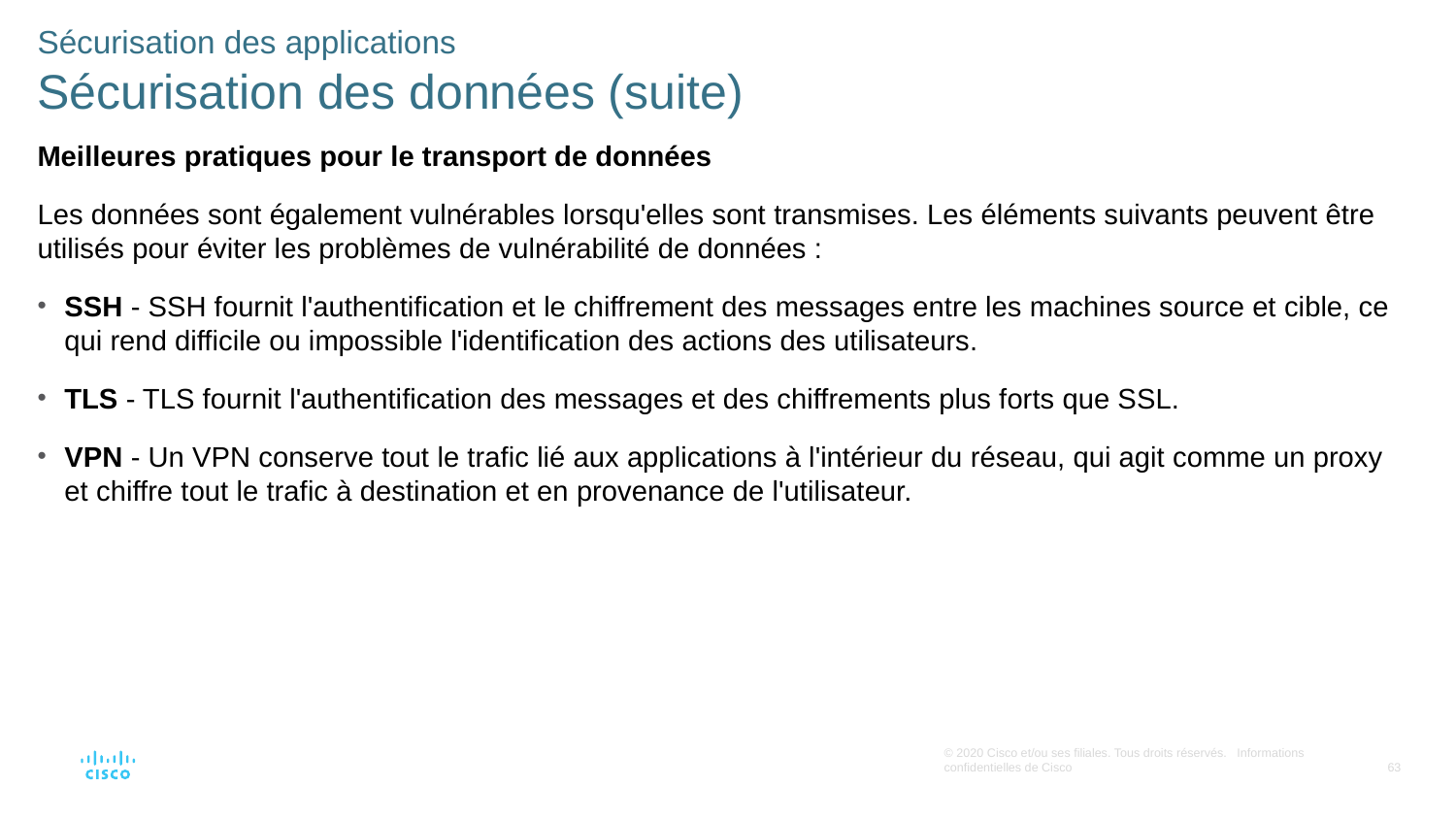

Sécurisation des applications
Sécurisation des données (suite)
Meilleures pratiques pour le transport de données
Les données sont également vulnérables lorsqu'elles sont transmises. Les éléments suivants peuvent être utilisés pour éviter les problèmes de vulnérabilité de données :
SSH - SSH fournit l'authentification et le chiffrement des messages entre les machines source et cible, ce qui rend difficile ou impossible l'identification des actions des utilisateurs.
TLS - TLS fournit l'authentification des messages et des chiffrements plus forts que SSL.
VPN - Un VPN conserve tout le trafic lié aux applications à l'intérieur du réseau, qui agit comme un proxy et chiffre tout le trafic à destination et en provenance de l'utilisateur.